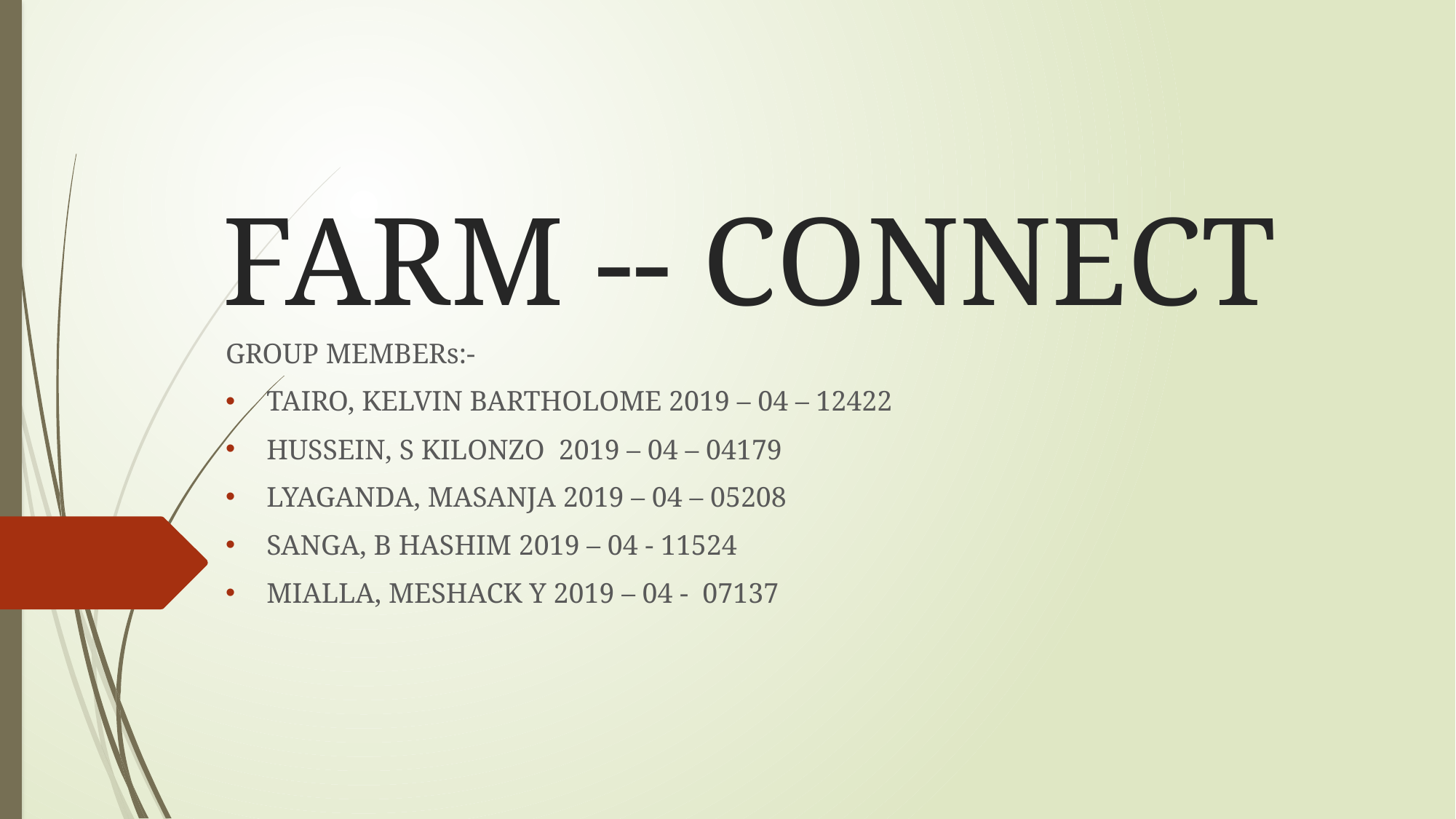

# FARM -- CONNECT
GROUP MEMBERs:-
TAIRO, KELVIN BARTHOLOME 2019 – 04 – 12422
HUSSEIN, S KILONZO  2019 – 04 – 04179
LYAGANDA, MASANJA 2019 – 04 – 05208
SANGA, B HASHIM 2019 – 04 - 11524
MIALLA, MESHACK Y 2019 – 04 -  07137